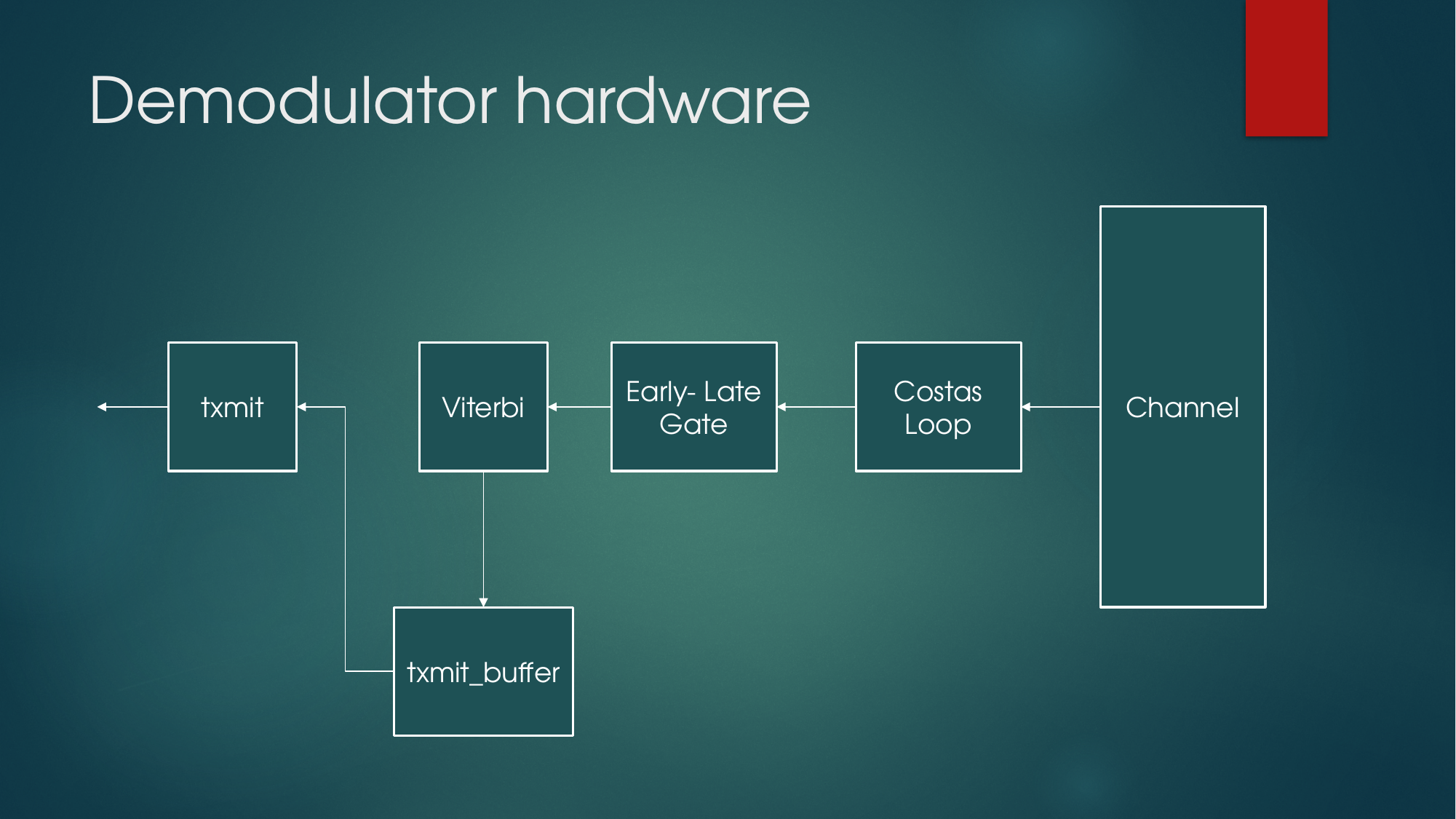

# Demodulator hardware
Channel
txmit
Viterbi
Early- Late Gate
Costas Loop
txmit_buffer